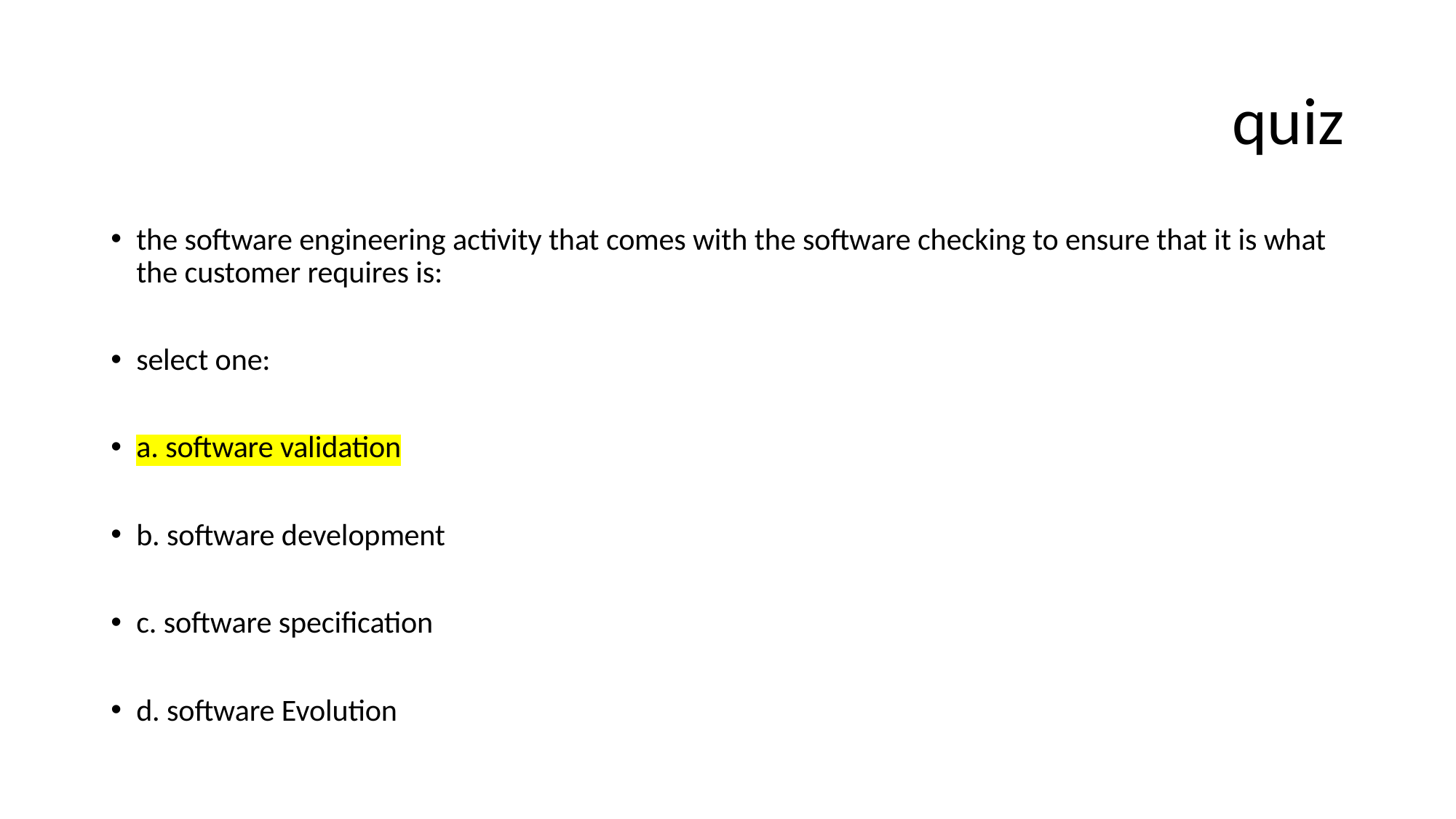

# quiz
the software engineering activity that comes with the software checking to ensure that it is what the customer requires is:

select one:

a. software validation

b. software development

c. software specification

d. software Evolution